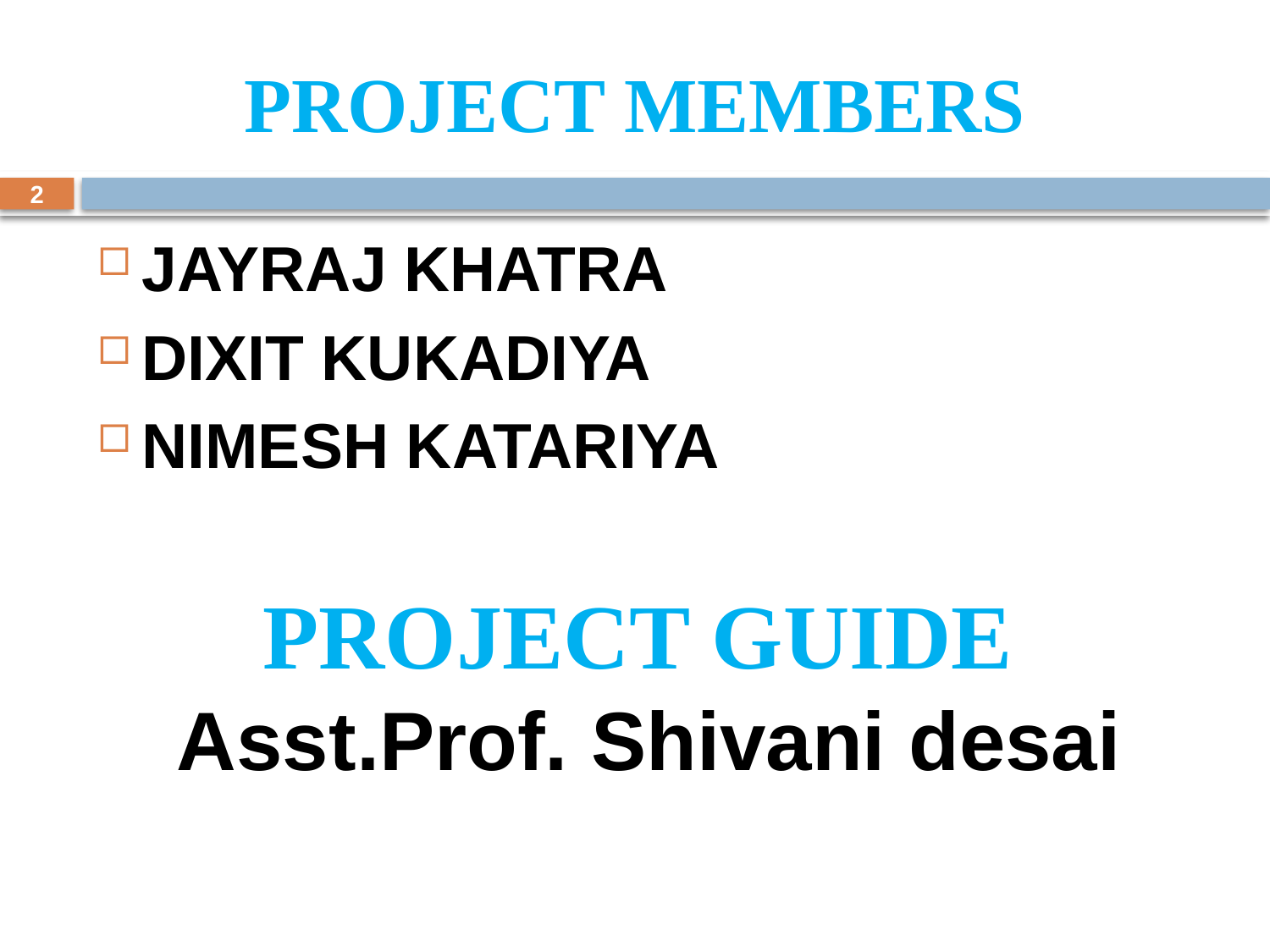

# PROJECT MEMBERS
2
JAYRAJ KHATRA
DIXIT KUKADIYA
NIMESH KATARIYA
PROJECT GUIDE
Asst.Prof. Shivani desai